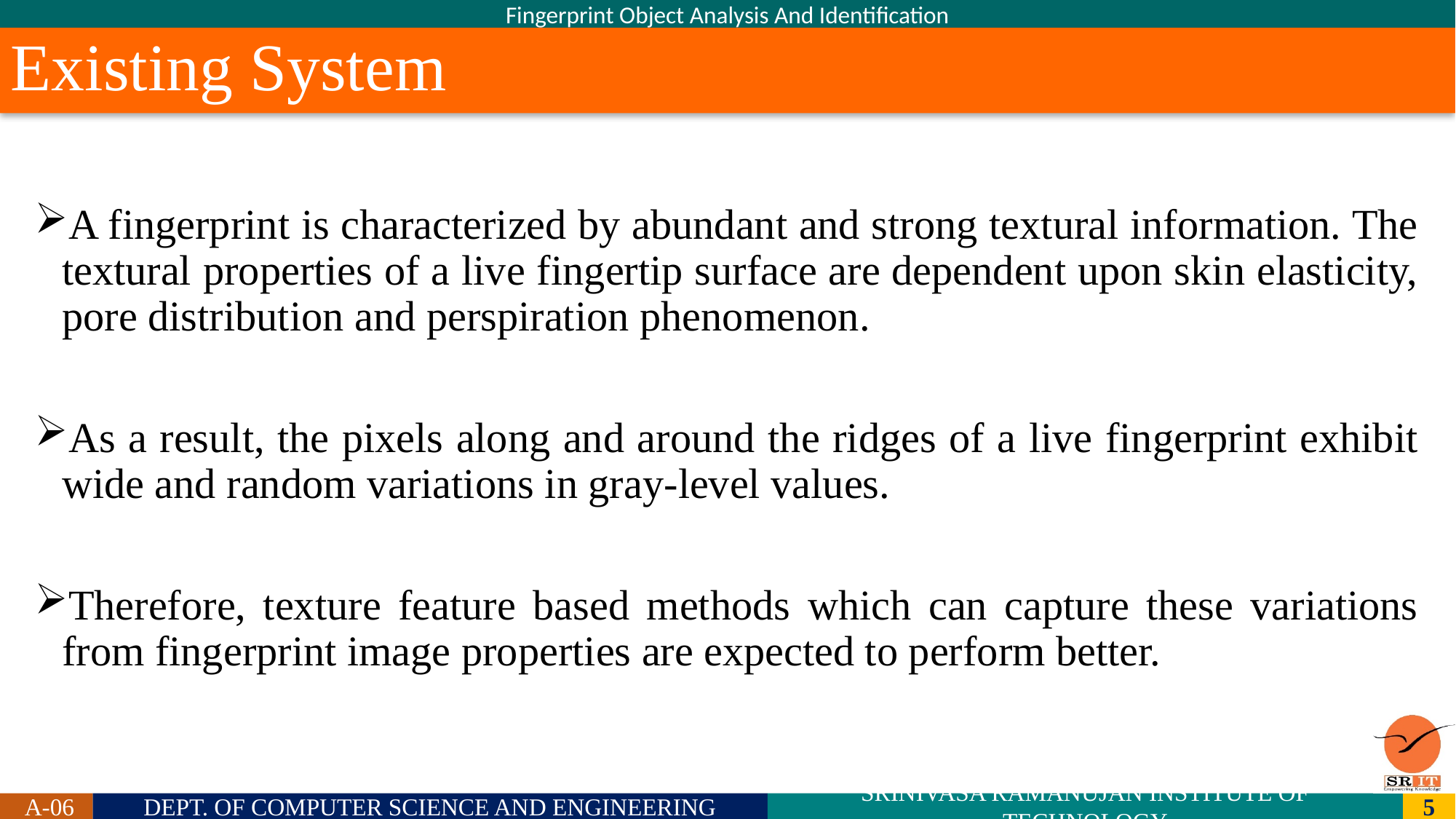

# Existing System

A fingerprint is characterized by abundant and strong textural information. The textural properties of a live fingertip surface are dependent upon skin elasticity, pore distribution and perspiration phenomenon.

As a result, the pixels along and around the ridges of a live fingerprint exhibit wide and random variations in gray-level values.

Therefore, texture feature based methods which can capture these variations from fingerprint image properties are expected to perform better.